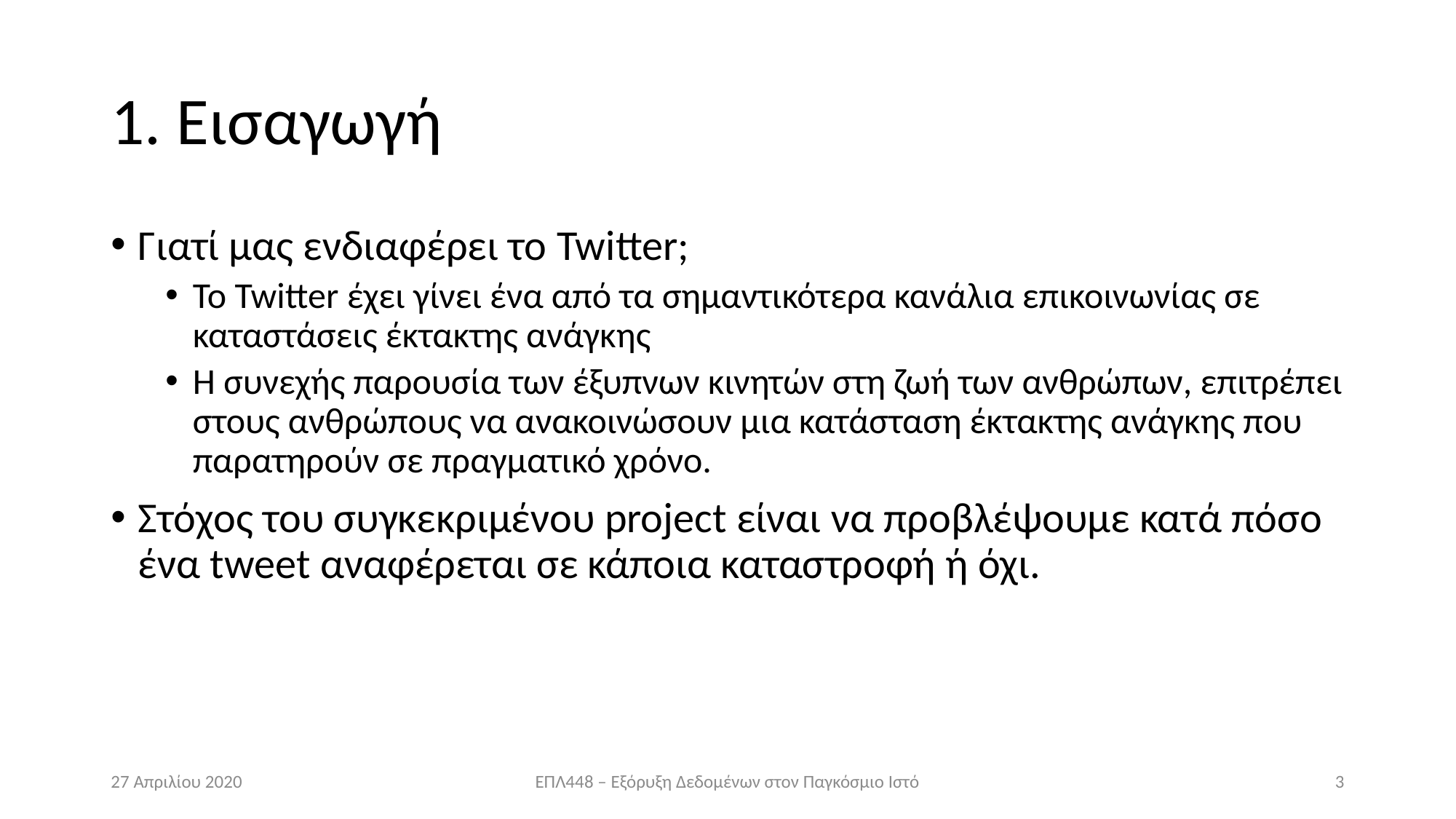

# 1. Εισαγωγή
Γιατί μας ενδιαφέρει το Twitter;
Το Twitter έχει γίνει ένα από τα σημαντικότερα κανάλια επικοινωνίας σε καταστάσεις έκτακτης ανάγκης
Η συνεχής παρουσία των έξυπνων κινητών στη ζωή των ανθρώπων, επιτρέπει στους ανθρώπους να ανακοινώσουν μια κατάσταση έκτακτης ανάγκης που παρατηρούν σε πραγματικό χρόνο.
Στόχος του συγκεκριμένου project είναι να προβλέψουμε κατά πόσο ένα tweet αναφέρεται σε κάποια καταστροφή ή όχι.
27 Απριλίου 2020
ΕΠΛ448 – Εξόρυξη Δεδομένων στον Παγκόσμιο Ιστό
3